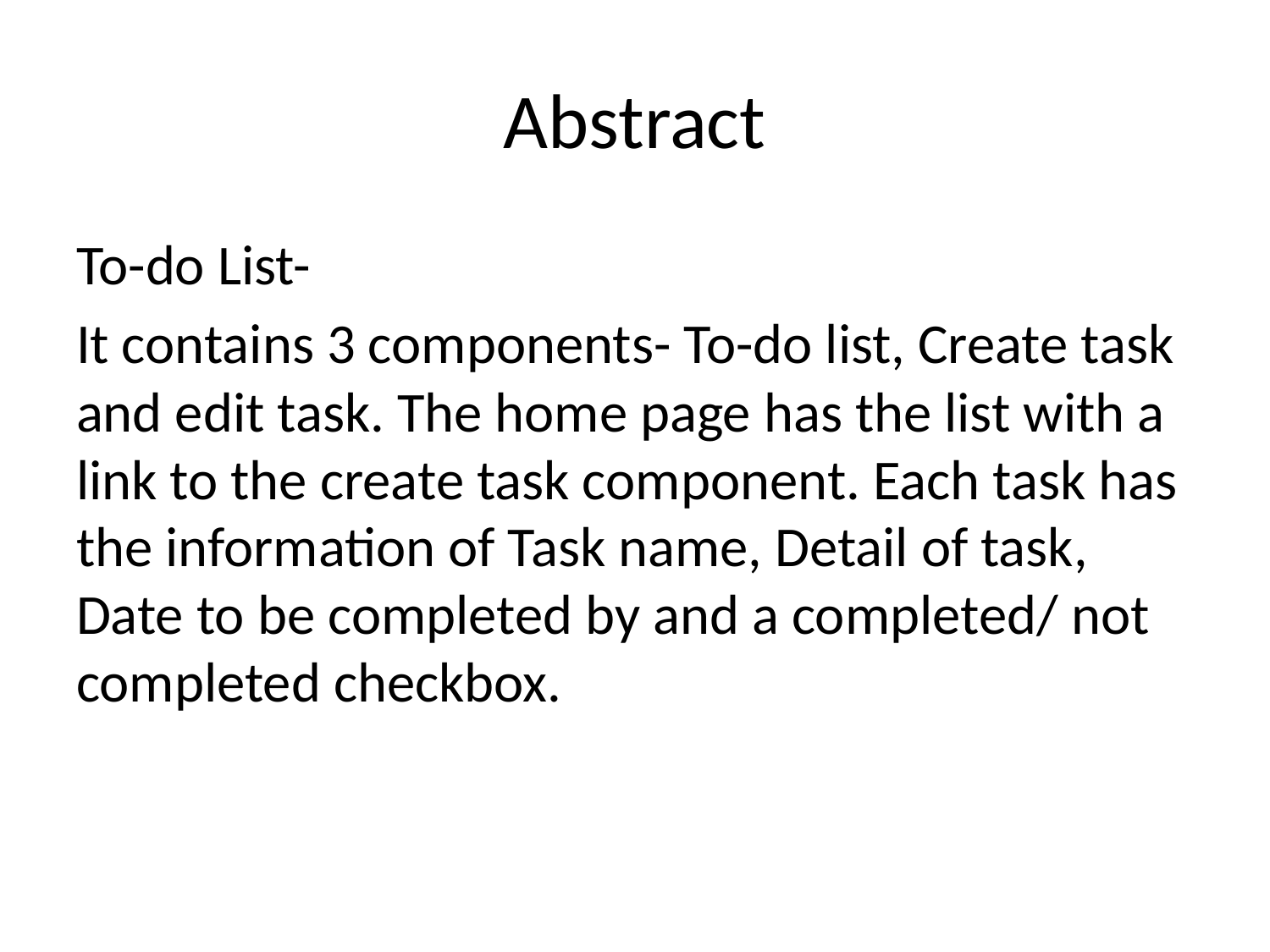

# Abstract
To-do List-
It contains 3 components- To-do list, Create task and edit task. The home page has the list with a link to the create task component. Each task has the information of Task name, Detail of task, Date to be completed by and a completed/ not completed checkbox.